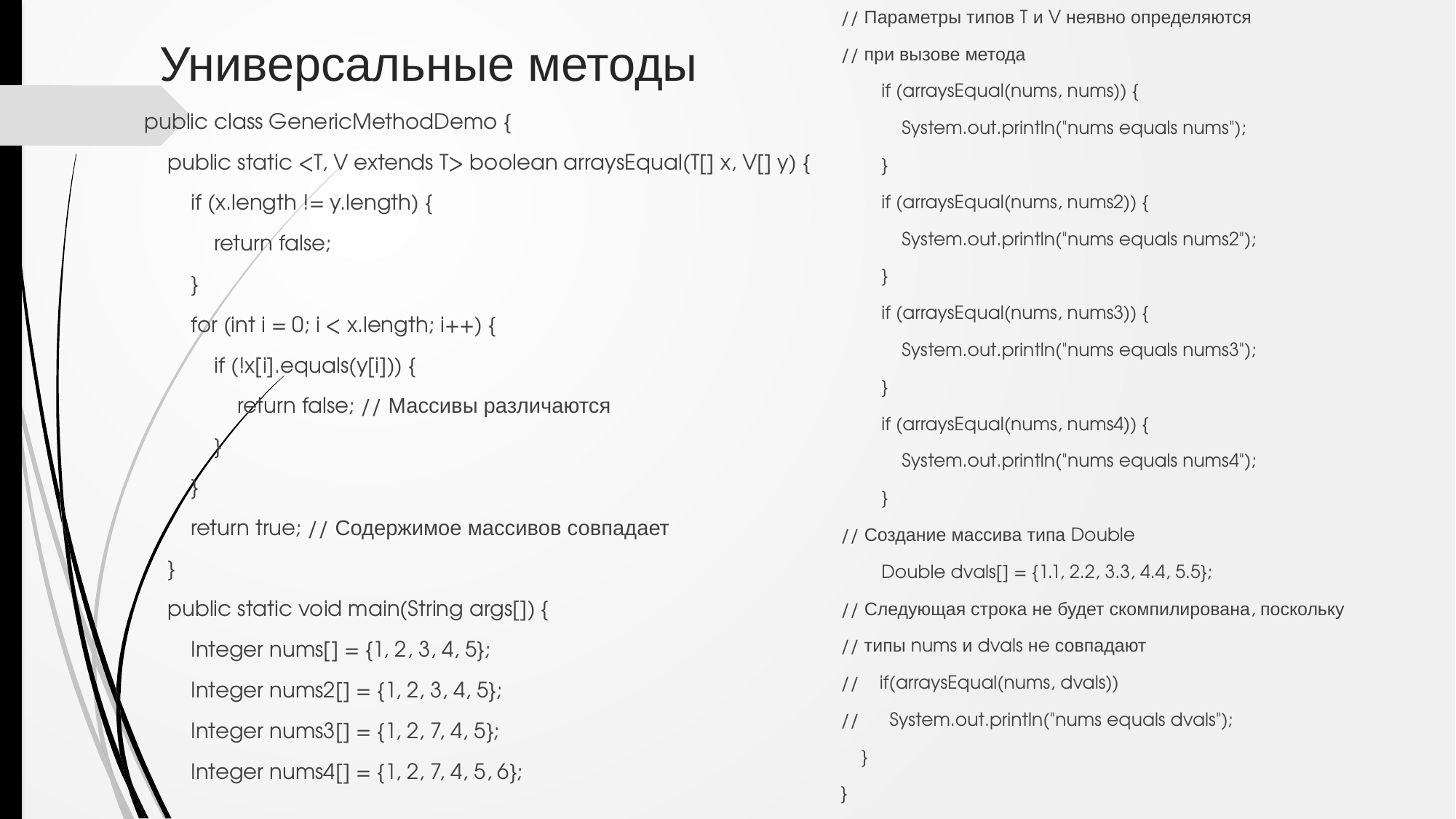

// Параметры типов T и V неявно определяются
// при вызове метода
        if (arraysEqual(nums, nums)) {
            System.out.println("nums equals nums");
        }
        if (arraysEqual(nums, nums2)) {
            System.out.println("nums equals nums2");
        }
        if (arraysEqual(nums, nums3)) {
            System.out.println("nums equals nums3");
        }
        if (arraysEqual(nums, nums4)) {
            System.out.println("nums equals nums4");
        }
// Создание массива типа Double
        Double dvals[] = {1.1, 2.2, 3.3, 4.4, 5.5};
// Следующая строка не будет скомпилирована, поскольку
// типы nums и dvals нe совпадают
//    if(arraysEqual(nums, dvals))
//      System.out.println("nums equals dvals");
    }
}
# Универсальные методы
public class GenericMethodDemo {
    public static <T, V extends T> boolean arraysEqual(T[] x, V[] y) {
        if (x.length != y.length) {
            return false;
        }
        for (int i = 0; i < x.length; i++) {
            if (!x[i].equals(y[i])) {
                return false; // Массивы различаются
            }
        }
        return true; // Содержимое массивов совпадает
    }
    public static void main(String args[]) {
        Integer nums[] = {1, 2, 3, 4, 5};
        Integer nums2[] = {1, 2, 3, 4, 5};
        Integer nums3[] = {1, 2, 7, 4, 5};
        Integer nums4[] = {1, 2, 7, 4, 5, 6};